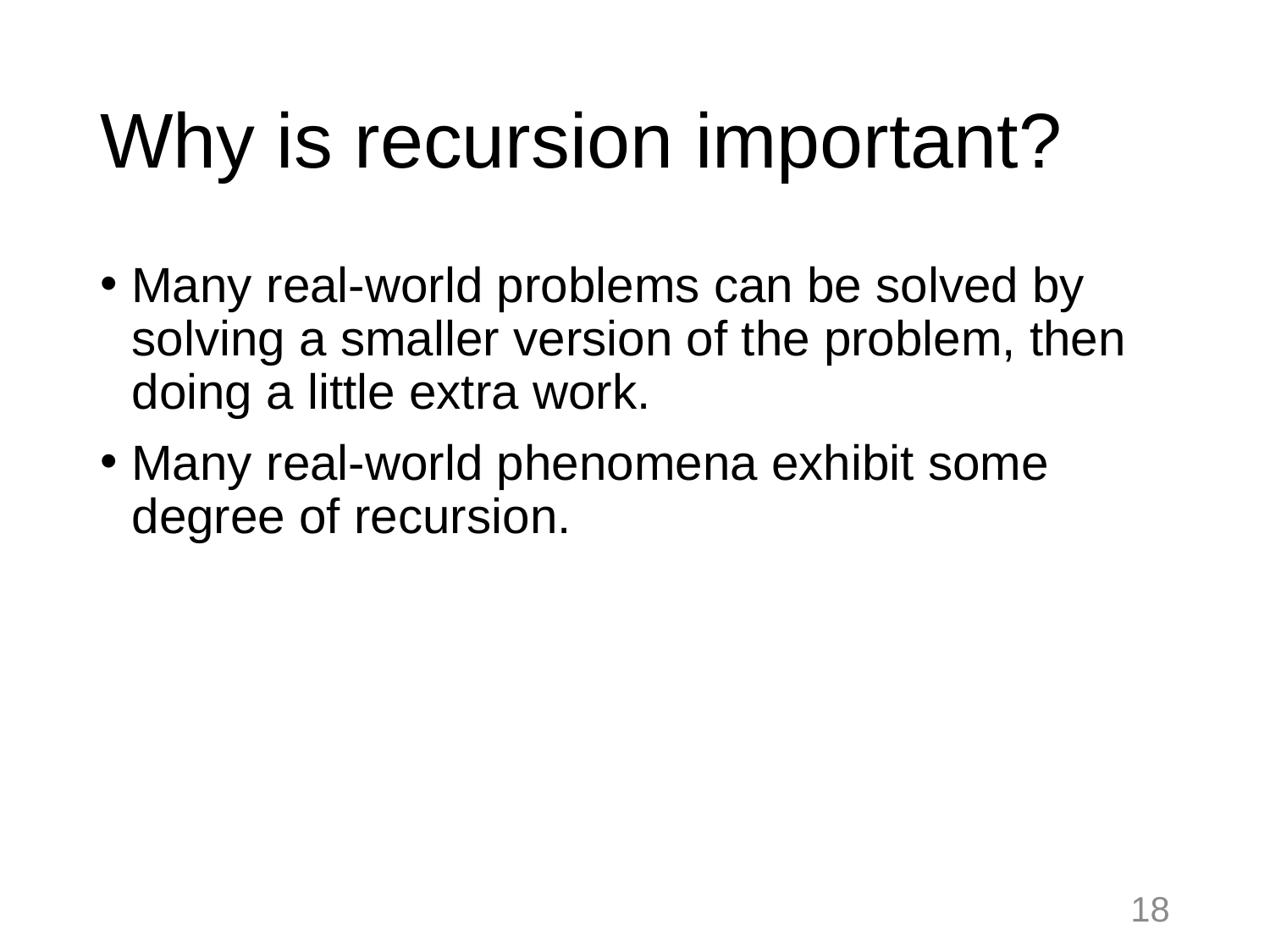

# Why is recursion important?
Many real-world problems can be solved by solving a smaller version of the problem, then doing a little extra work.
Many real-world phenomena exhibit some degree of recursion.
18